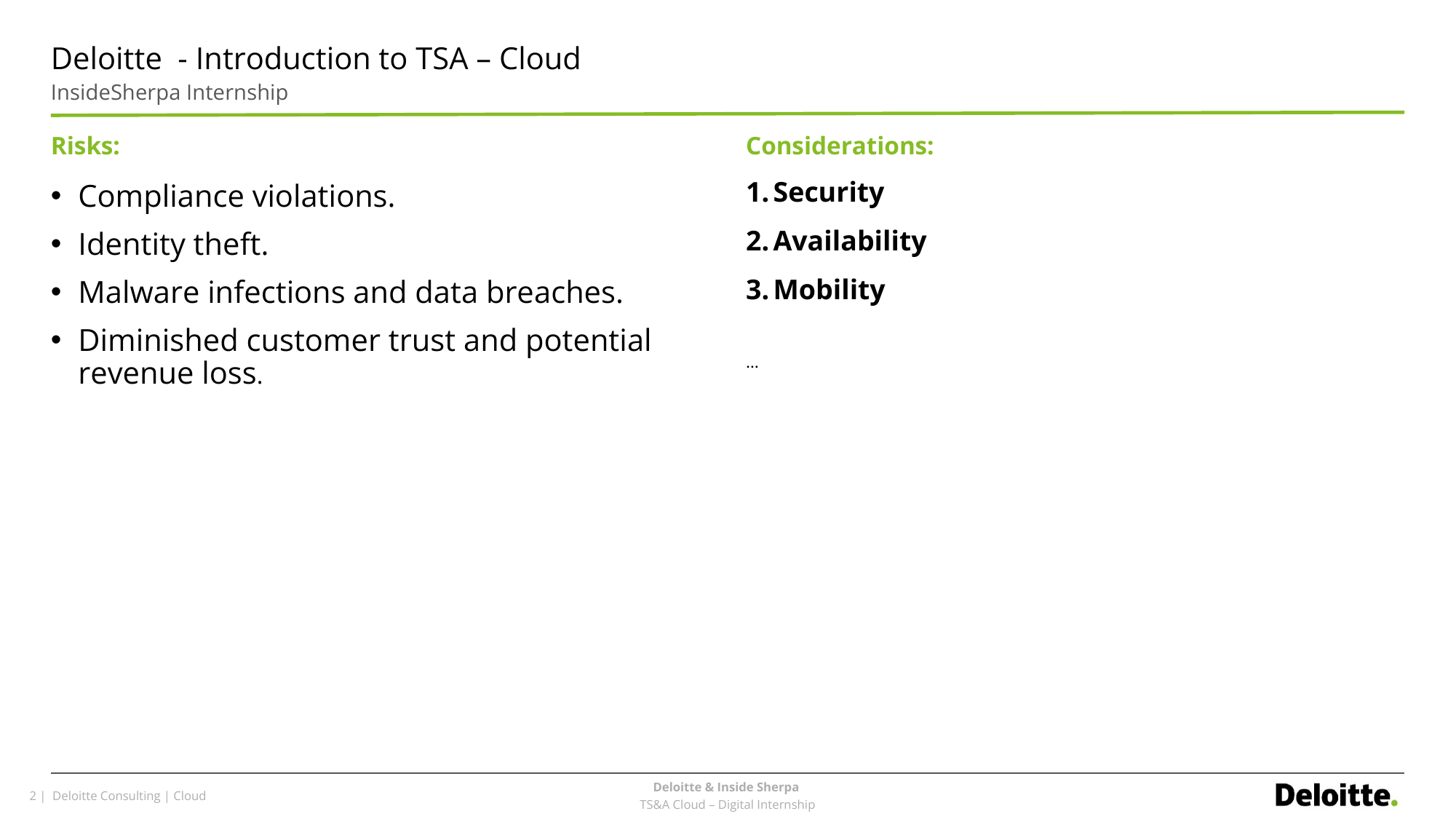

# Deloitte  - Introduction to TSA – Cloud
InsideSherpa Internship

Considerations:
Security
Availability
Mobility

…
Risks:
Compliance violations.
Identity theft.
Malware infections and data breaches.
Diminished customer trust and potential revenue loss.